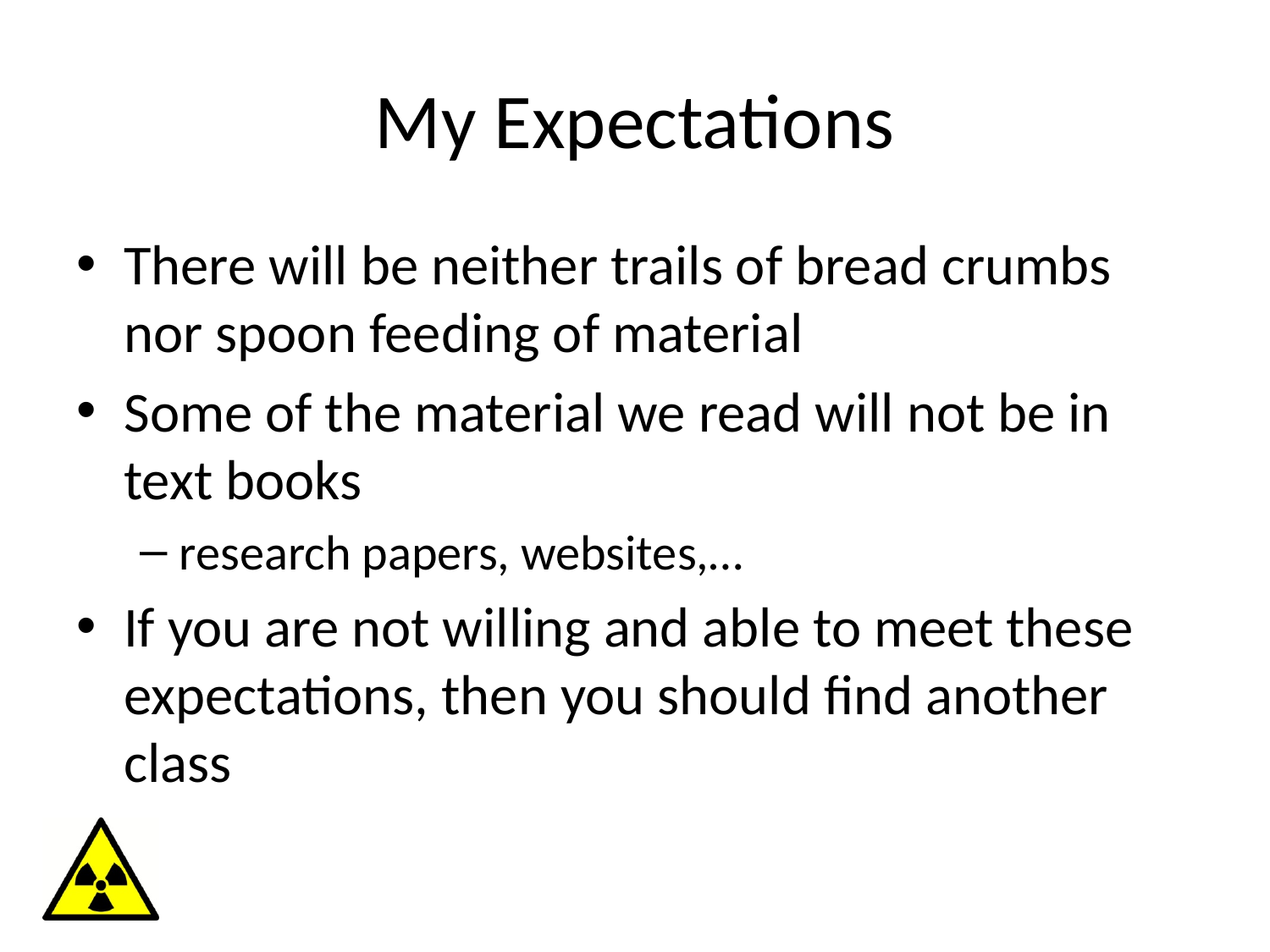

# My Expectations
There will be neither trails of bread crumbs nor spoon feeding of material
Some of the material we read will not be in text books
research papers, websites,…
If you are not willing and able to meet these expectations, then you should find another class